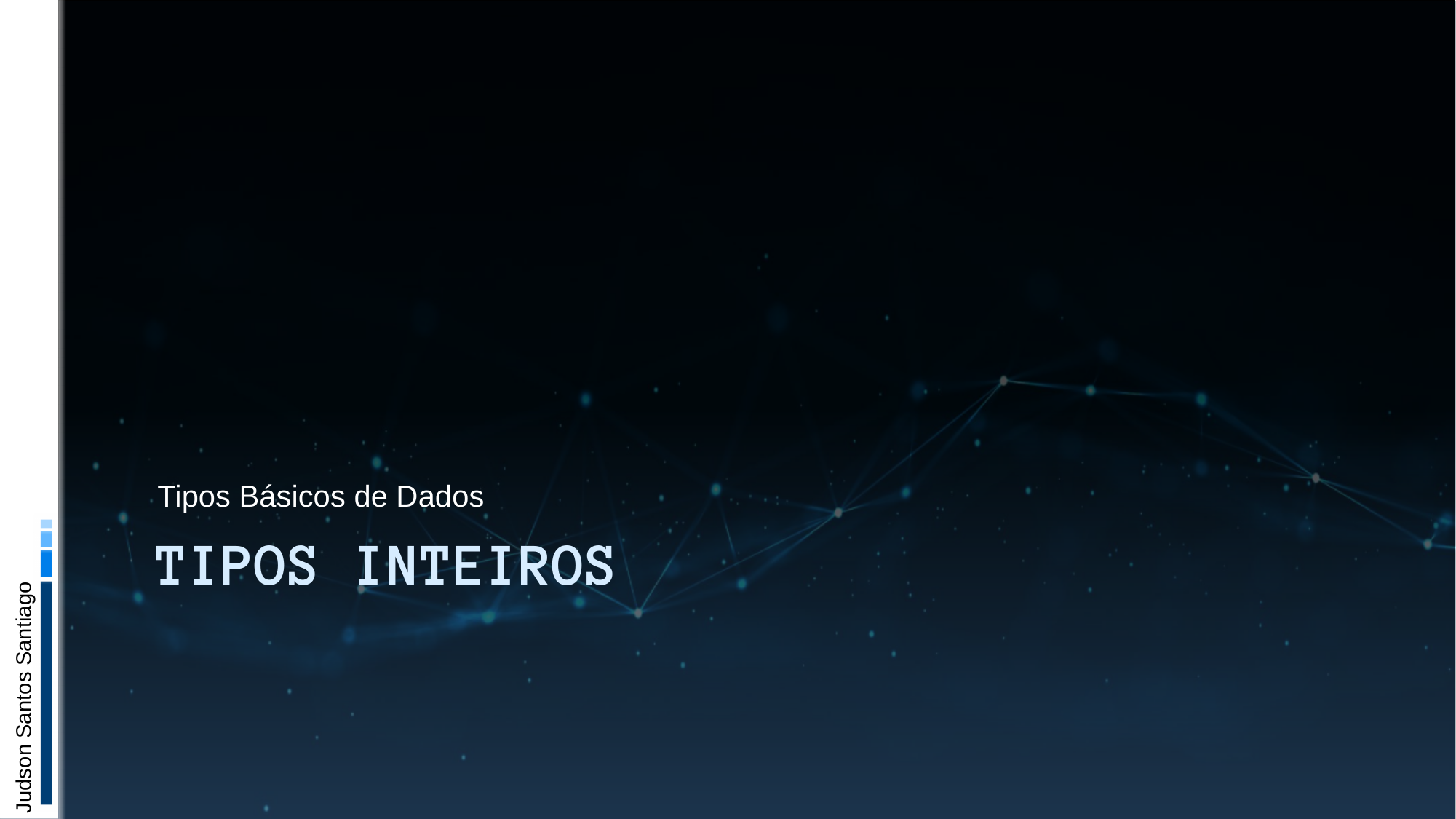

Tipos Básicos de Dados
# Tipos Inteiros